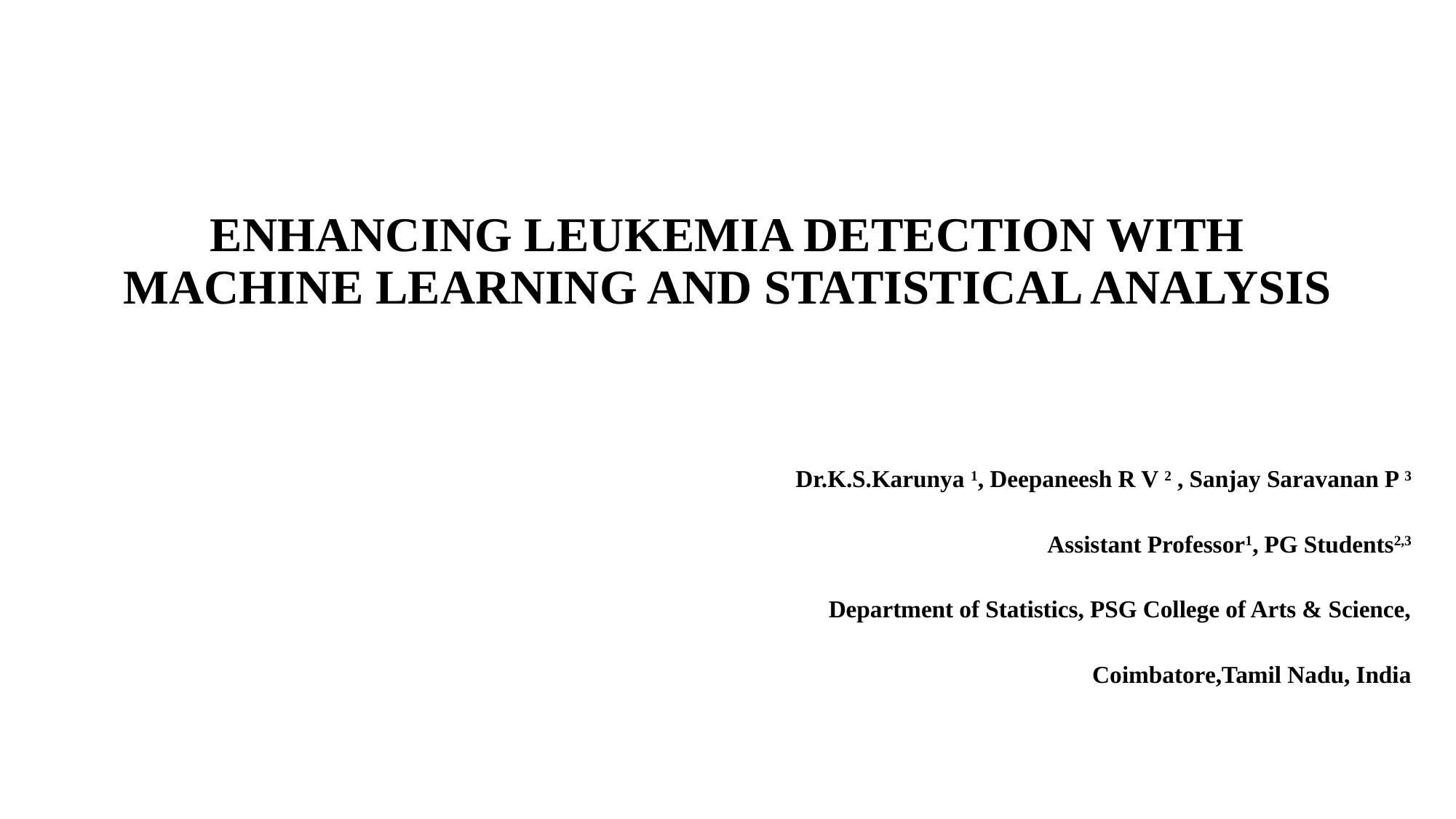

# ENHANCING LEUKEMIA DETECTION WITH MACHINE LEARNING AND STATISTICAL ANALYSIS
Dr.K.S.Karunya 1, Deepaneesh R V 2 , Sanjay Saravanan P 3
Assistant Professor1, PG Students2,3
Department of Statistics, PSG College of Arts & Science,
Coimbatore,Tamil Nadu, India